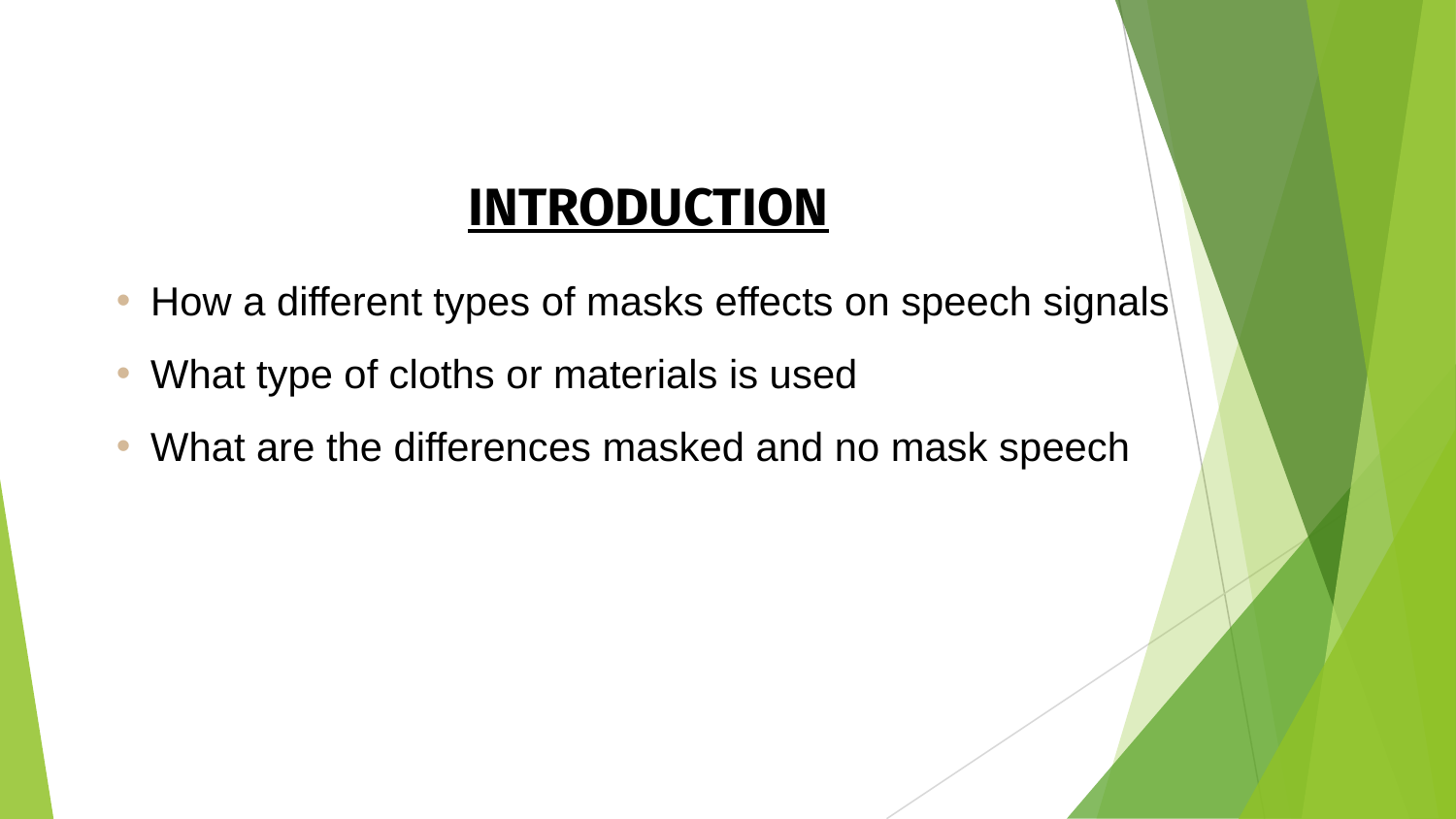

INTRODUCTION
How a different types of masks effects on speech signals
What type of cloths or materials is used
What are the differences masked and no mask speech